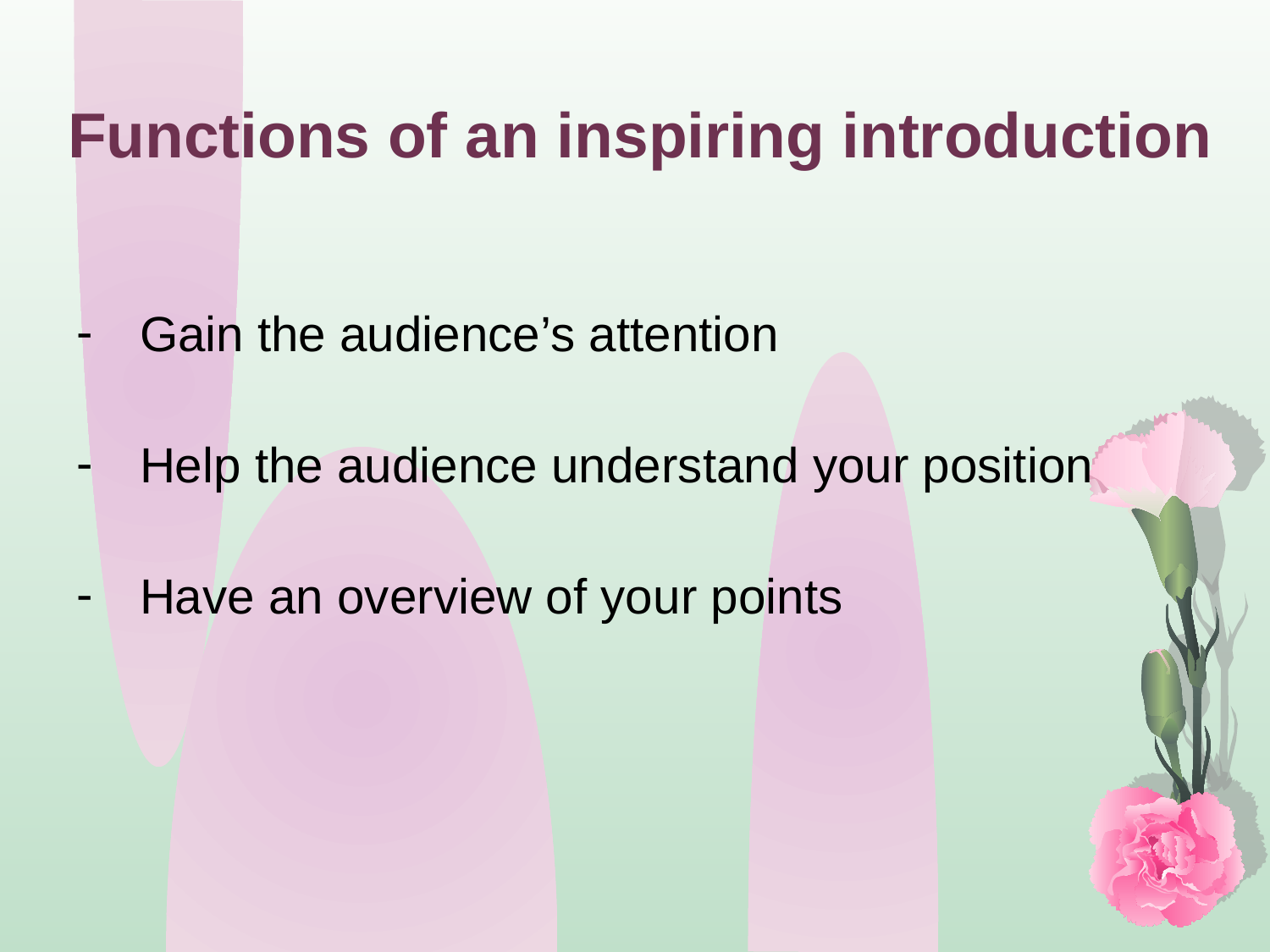

# Functions of an inspiring introduction
Gain the audience’s attention
Help the audience understand your position
Have an overview of your points